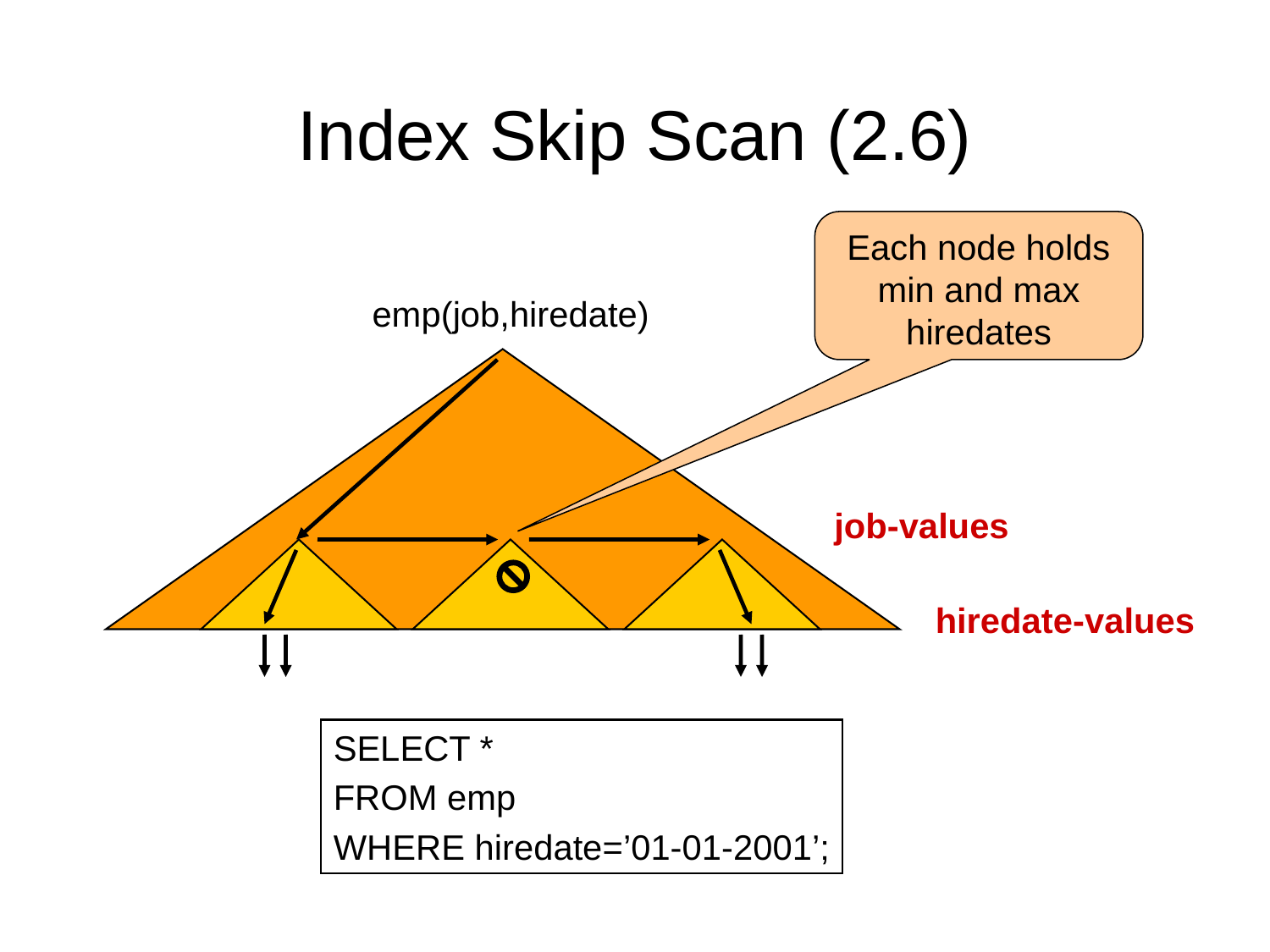

# Index Skip Scan (2.6)
Each node holds min and max
hiredates
emp(job,hiredate)

job-values
hiredate-values

SELECT *
FROM emp
WHERE hiredate=’01-01-2001’;